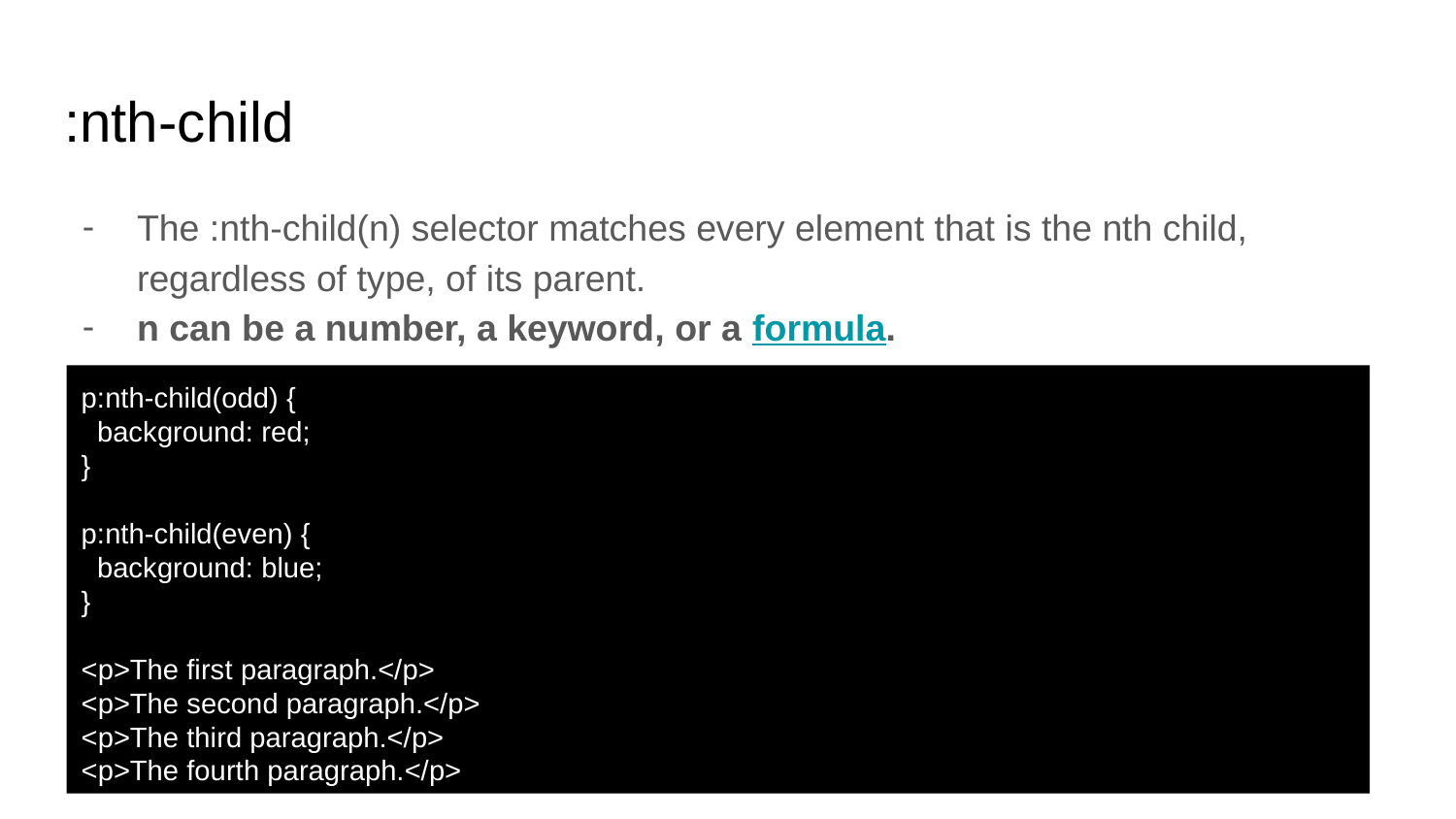

# :nth-child
The :nth-child(n) selector matches every element that is the nth child, regardless of type, of its parent.
n can be a number, a keyword, or a formula.

p:nth-child(odd) {
  background: red;
}

p:nth-child(even) {
  background: blue;
}

<p>The first paragraph.</p>
<p>The second paragraph.</p>
<p>The third paragraph.</p>
<p>The fourth paragraph.</p>